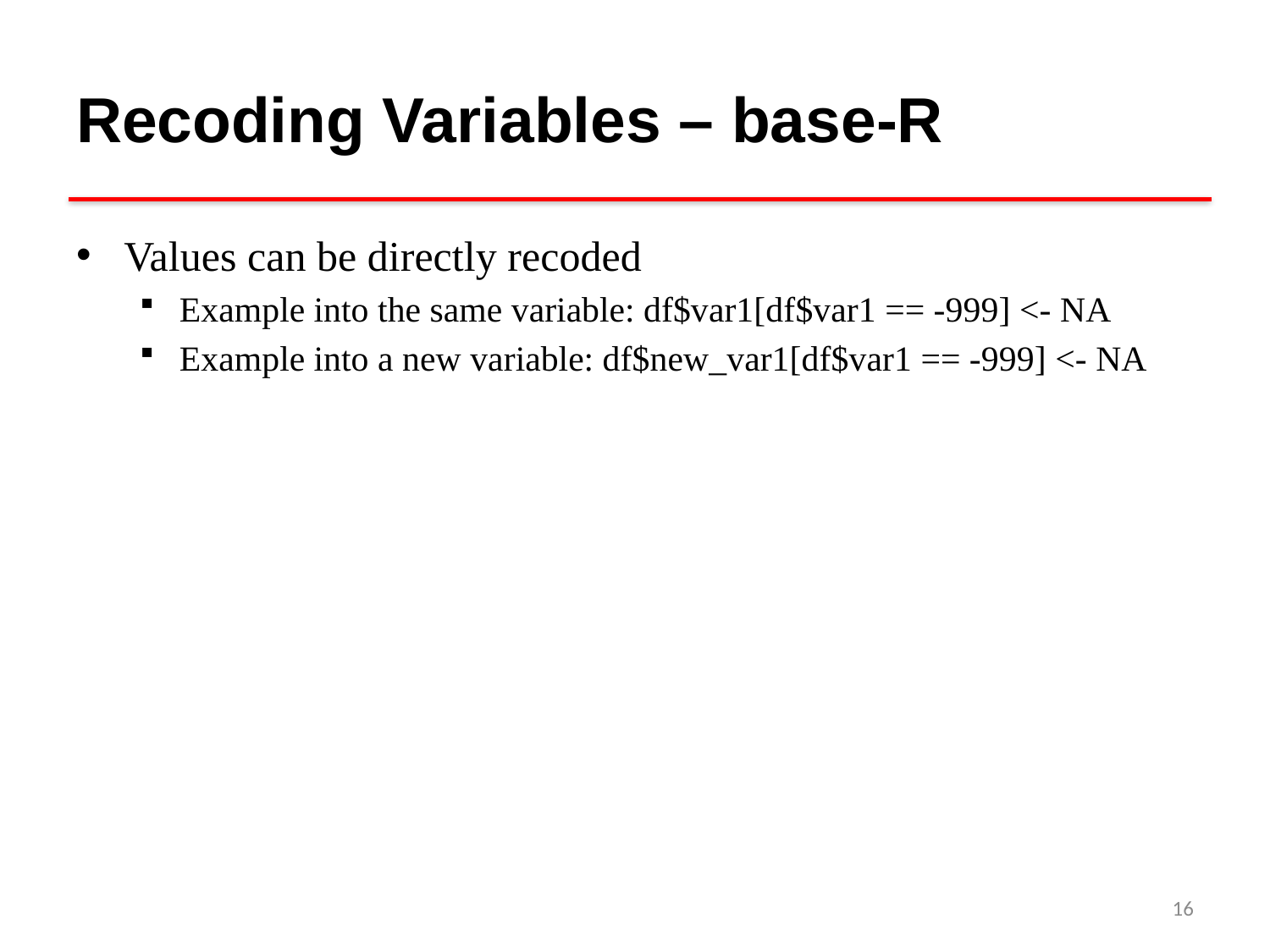

# Recoding Variables – base-R
Values can be directly recoded
Example into the same variable: df$var1[df$var1 == -999] <- NA
Example into a new variable: df$new_var1[df$var1 == -999] <- NA
16